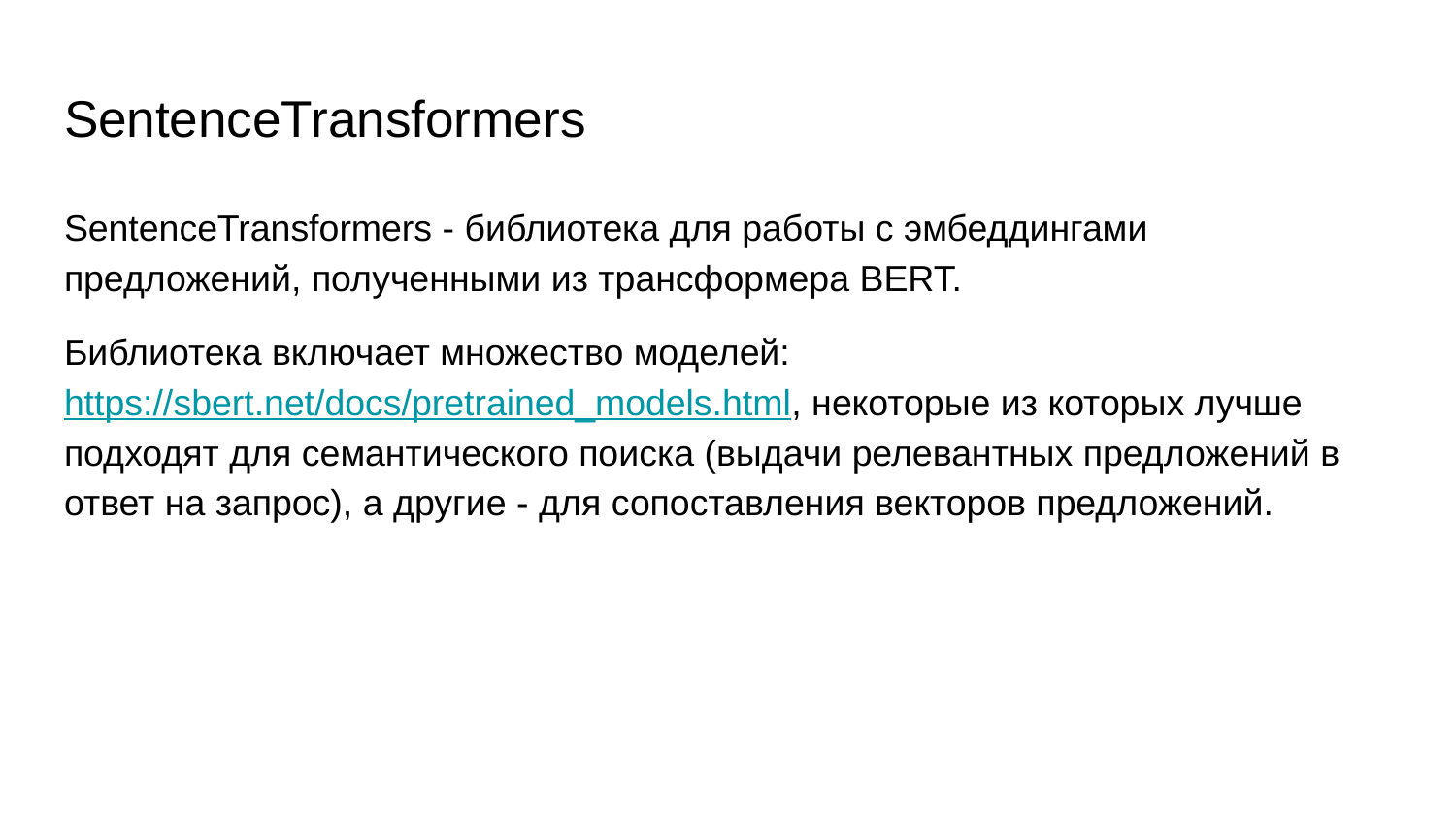

# SentenceTransformers
SentenceTransformers - библиотека для работы с эмбеддингами предложений, полученными из трансформера BERT.
Библиотека включает множество моделей: https://sbert.net/docs/pretrained_models.html, некоторые из которых лучше подходят для семантического поиска (выдачи релевантных предложений в ответ на запрос), а другие - для сопоставления векторов предложений.